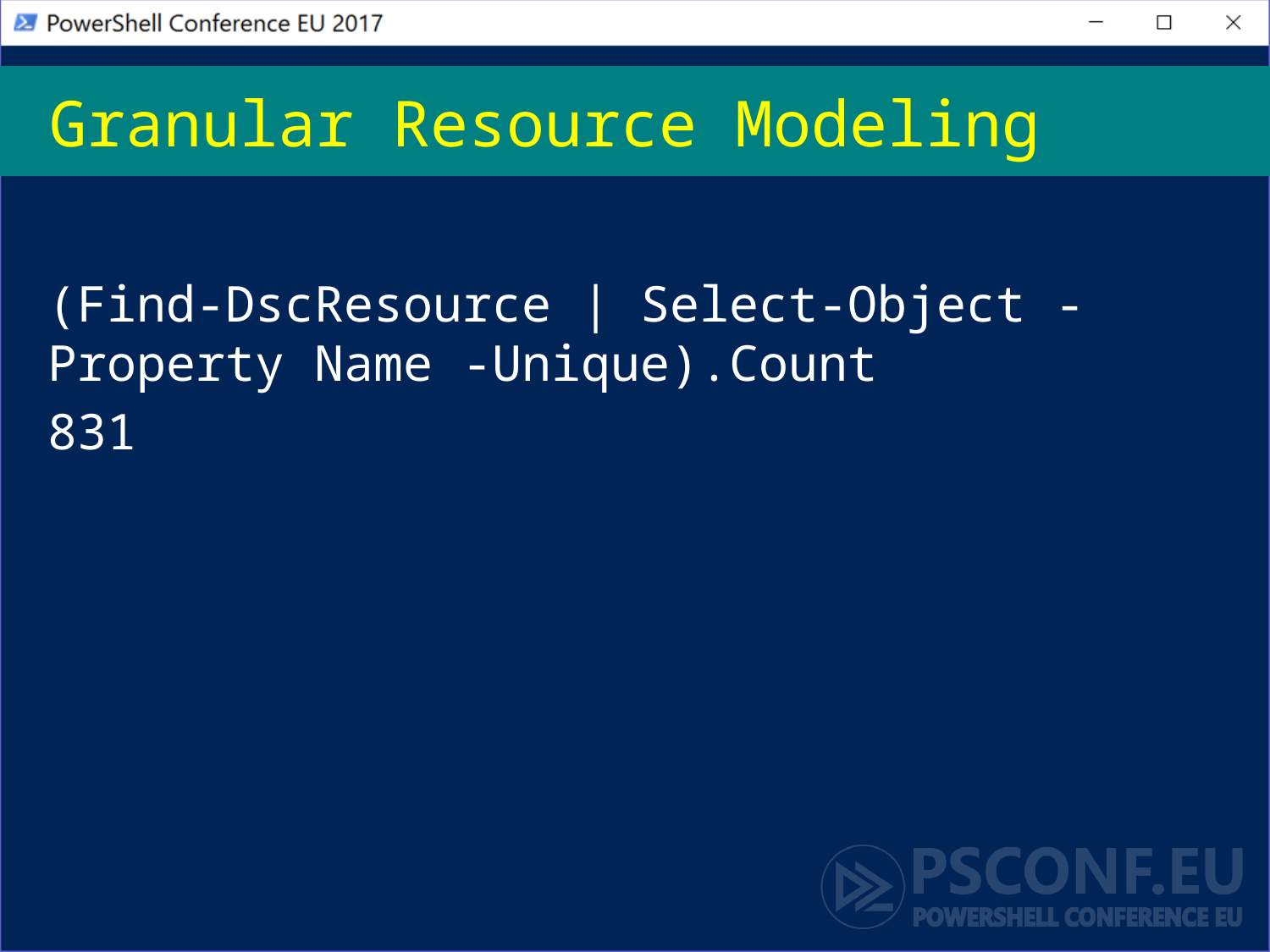

# Granular Resource Modeling
(Find-DscResource | Select-Object -Property Name -Unique).Count
831